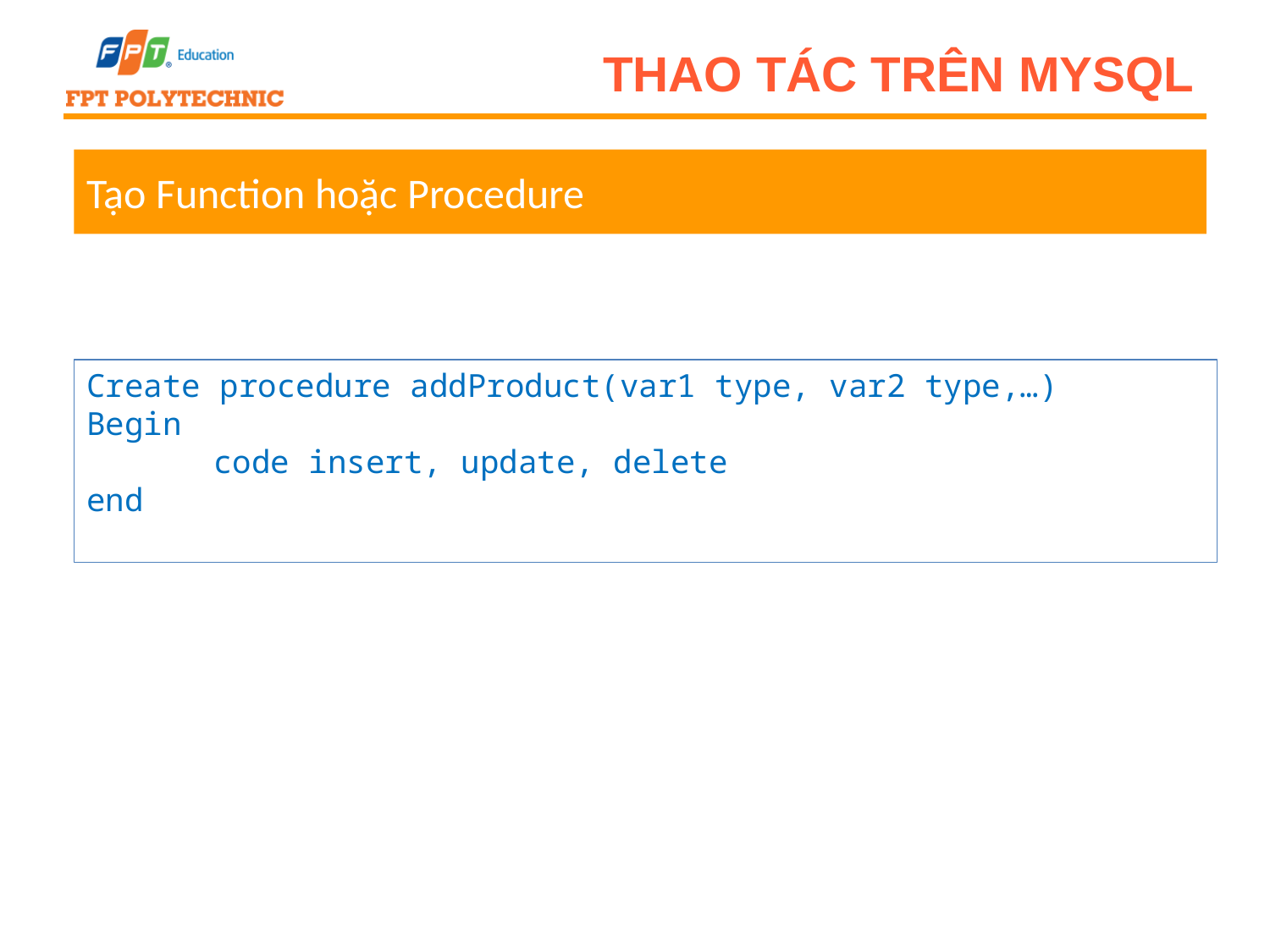

# Thao tác trên mysql
Tạo Function hoặc Procedure
Create procedure addProduct(var1 type, var2 type,…)
Begin
	code insert, update, delete
end